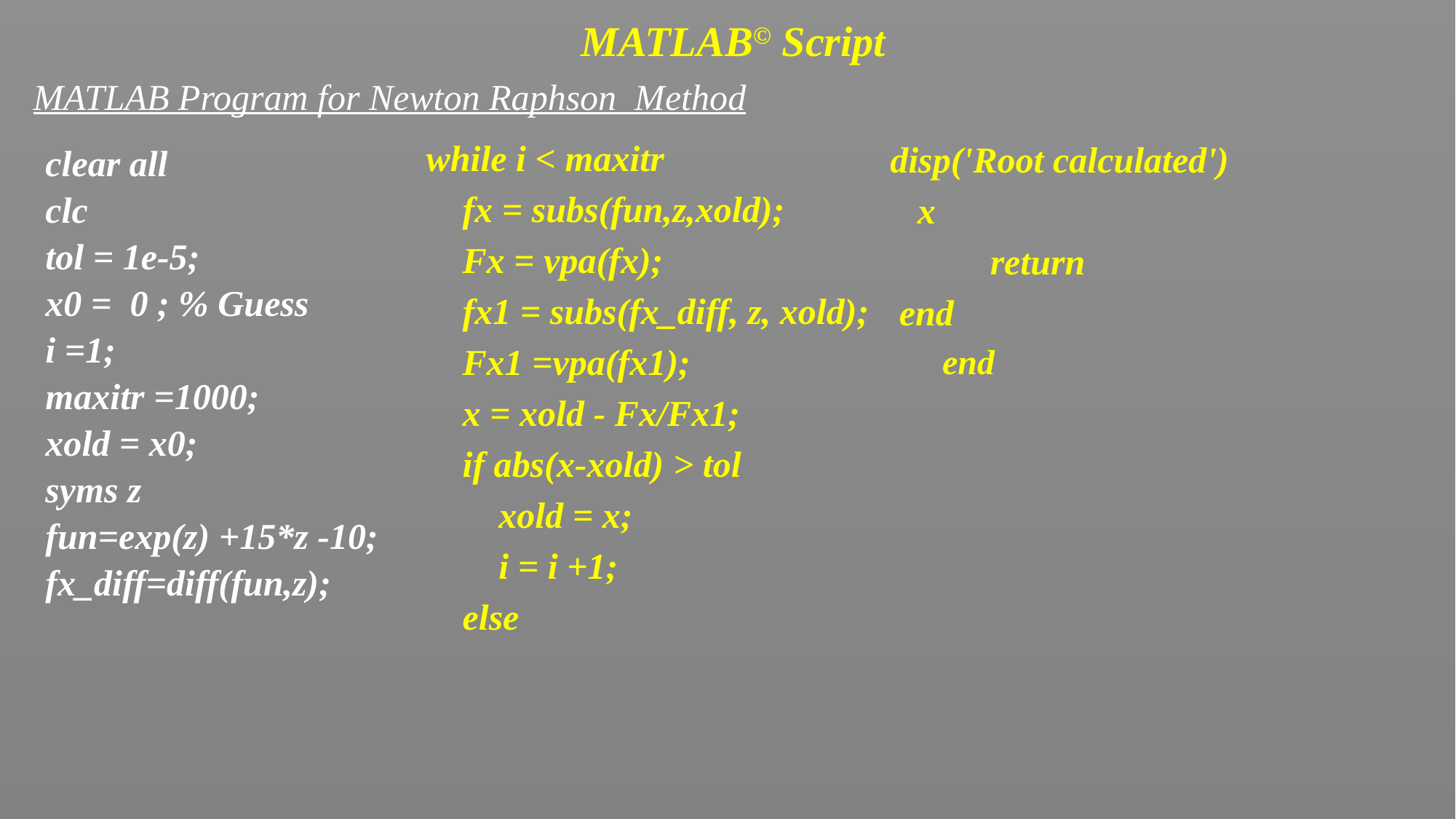

MATLAB© Script
MATLAB Program for Newton Raphson  Method

while i < maxitr
    fx = subs(fun,z,xold);
    Fx = vpa(fx);
    fx1 = subs(fx_diff, z, xold);
    Fx1 =vpa(fx1);
    x = xold - Fx/Fx1;
    if abs(x-xold) > tol
        xold = x;
        i = i +1;
    else
 disp('Root calculated')
    x
	return
  end
end
clear all
clc
tol = 1e-5;
x0 =  0 ; % Guess
i =1;
maxitr =1000;
xold = x0;
syms z
fun=exp(z) +15*z -10;
fx_diff=diff(fun,z);